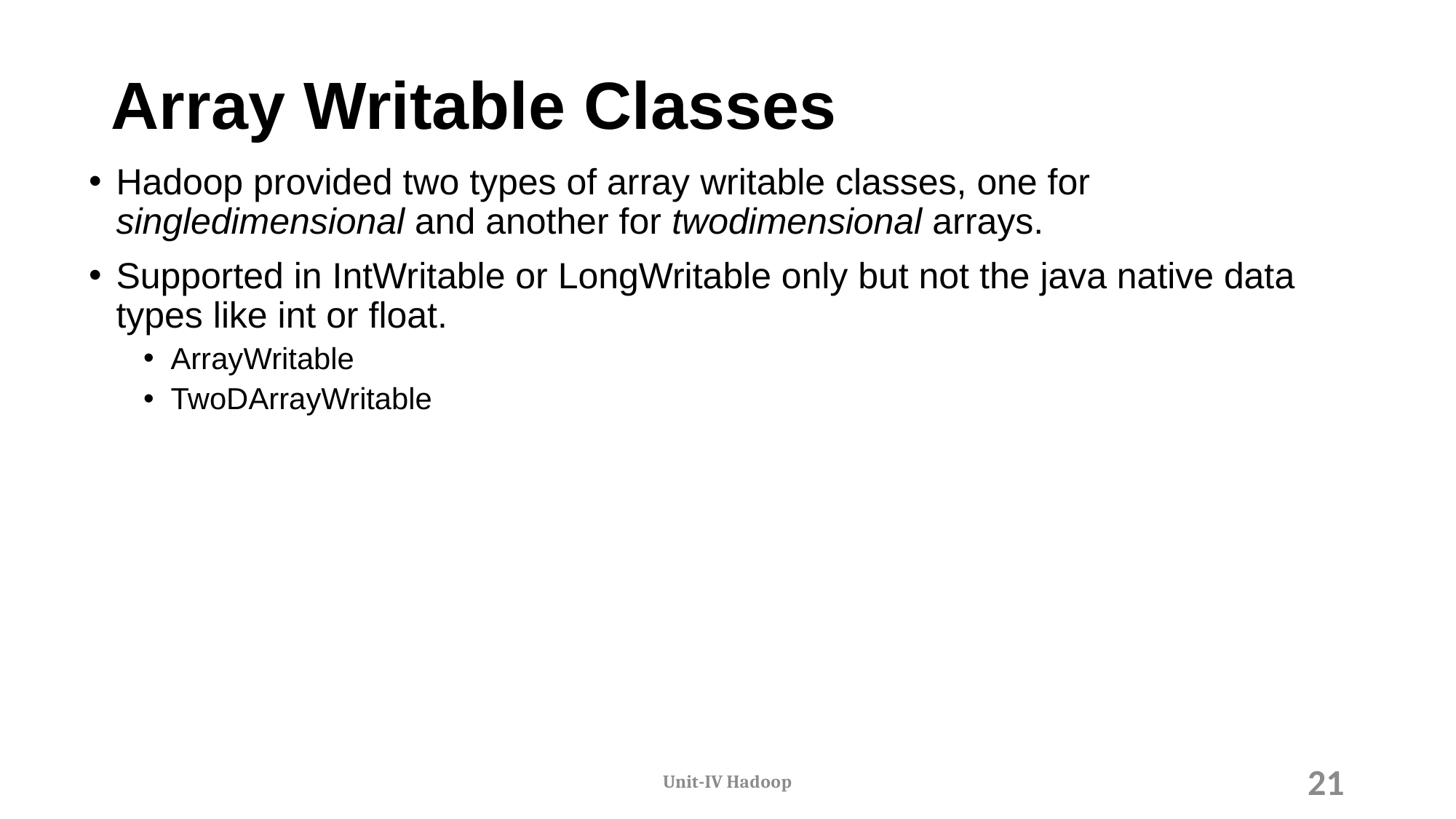

# Array Writable Classes
Hadoop provided two types of array writable classes, one for singledimensional and another for twodimensional arrays.
Supported in IntWritable or LongWritable only but not the java native data types like int or float.
ArrayWritable
TwoDArrayWritable

Unit-IV Hadoop
21